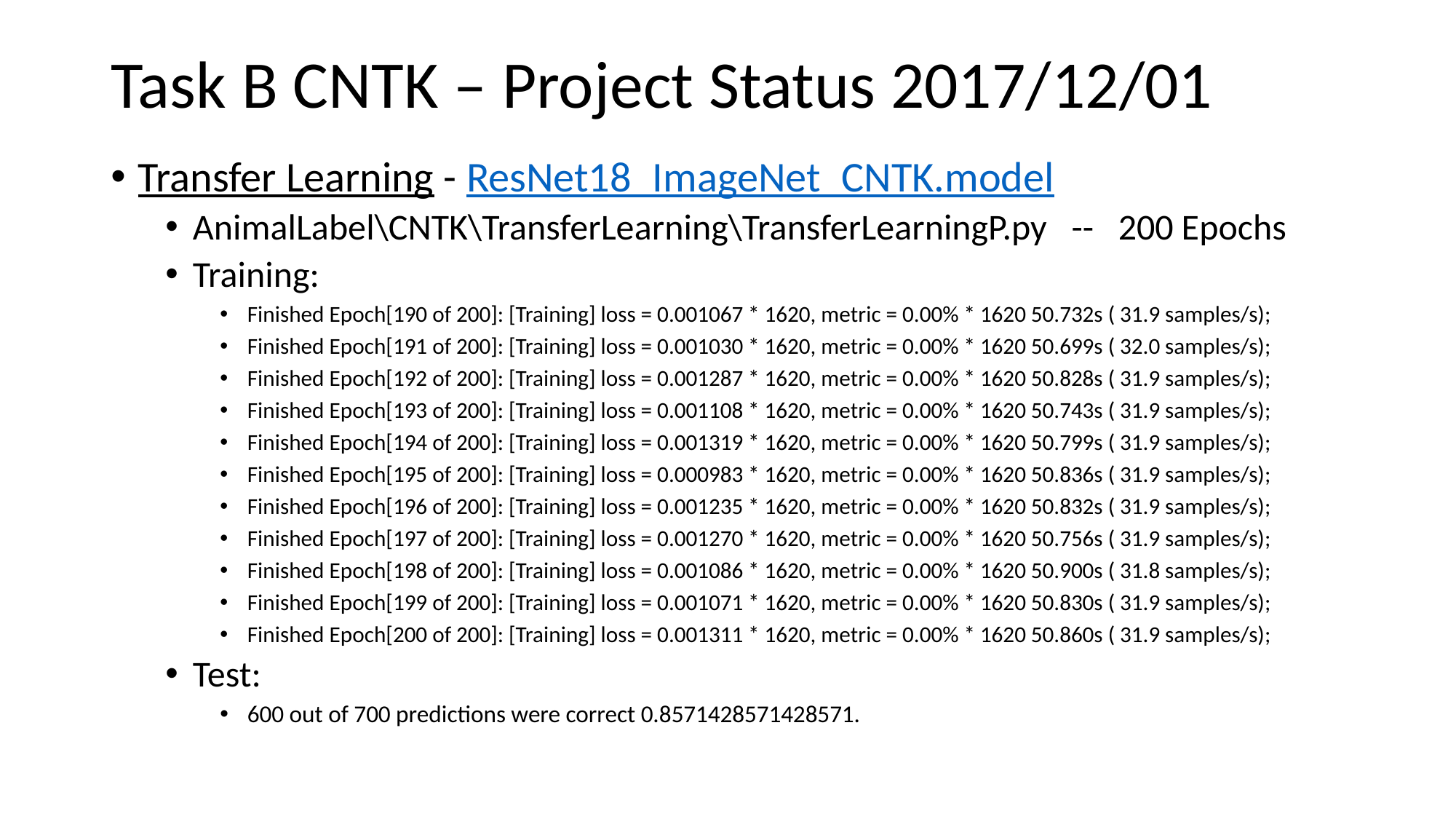

# Task B CNTK – Project Status 2017/12/01
Transfer Learning - ResNet18_ImageNet_CNTK.model
AnimalLabel\CNTK\TransferLearning\TransferLearningP.py   --   200 Epochs
Training:
Finished Epoch[190 of 200]: [Training] loss = 0.001067 * 1620, metric = 0.00% * 1620 50.732s ( 31.9 samples/s);
Finished Epoch[191 of 200]: [Training] loss = 0.001030 * 1620, metric = 0.00% * 1620 50.699s ( 32.0 samples/s);
Finished Epoch[192 of 200]: [Training] loss = 0.001287 * 1620, metric = 0.00% * 1620 50.828s ( 31.9 samples/s);
Finished Epoch[193 of 200]: [Training] loss = 0.001108 * 1620, metric = 0.00% * 1620 50.743s ( 31.9 samples/s);
Finished Epoch[194 of 200]: [Training] loss = 0.001319 * 1620, metric = 0.00% * 1620 50.799s ( 31.9 samples/s);
Finished Epoch[195 of 200]: [Training] loss = 0.000983 * 1620, metric = 0.00% * 1620 50.836s ( 31.9 samples/s);
Finished Epoch[196 of 200]: [Training] loss = 0.001235 * 1620, metric = 0.00% * 1620 50.832s ( 31.9 samples/s);
Finished Epoch[197 of 200]: [Training] loss = 0.001270 * 1620, metric = 0.00% * 1620 50.756s ( 31.9 samples/s);
Finished Epoch[198 of 200]: [Training] loss = 0.001086 * 1620, metric = 0.00% * 1620 50.900s ( 31.8 samples/s);
Finished Epoch[199 of 200]: [Training] loss = 0.001071 * 1620, metric = 0.00% * 1620 50.830s ( 31.9 samples/s);
Finished Epoch[200 of 200]: [Training] loss = 0.001311 * 1620, metric = 0.00% * 1620 50.860s ( 31.9 samples/s);
Test:
600 out of 700 predictions were correct 0.8571428571428571.